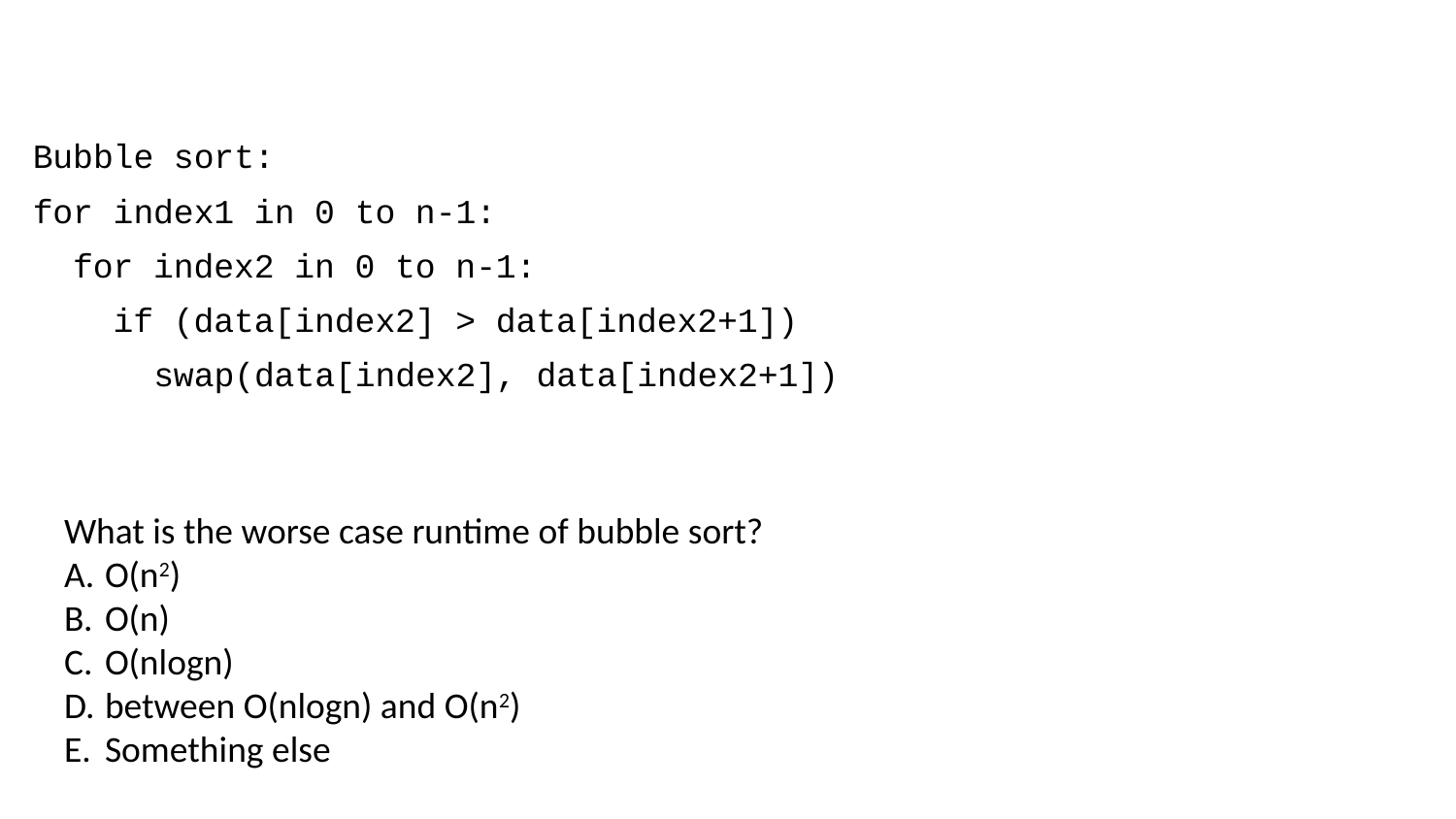

Bubble sort:
for index1 in 0 to n-1:
  for index2 in 0 to n-1:
    if (data[index2] > data[index2+1])
      swap(data[index2], data[index2+1])

What is the worse case runtime of bubble sort?
O(n2)
O(n)
O(nlogn)
between O(nlogn) and O(n2)
Something else